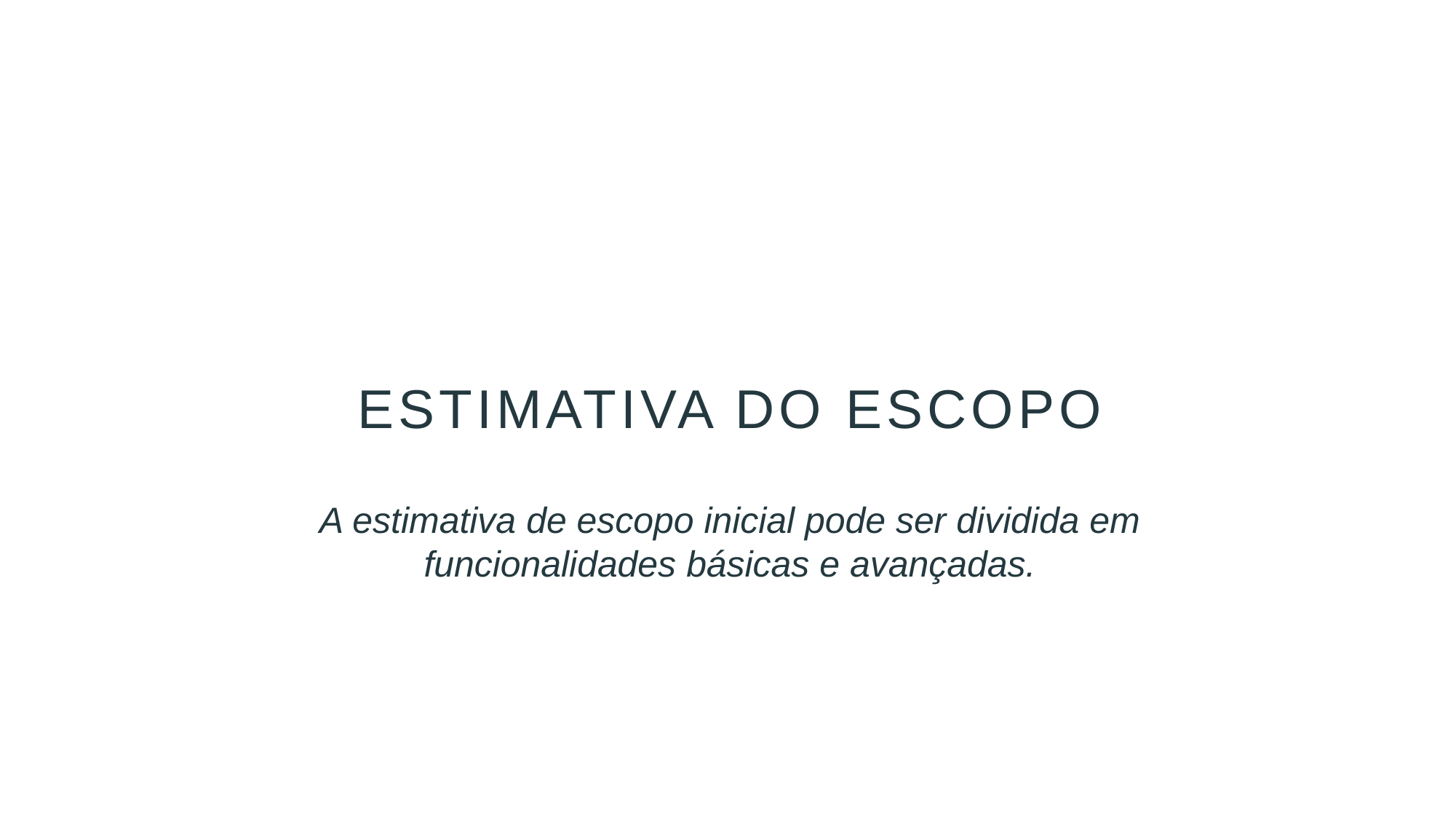

# Estimativa do Escopo
A estimativa de escopo inicial pode ser dividida em funcionalidades básicas e avançadas.